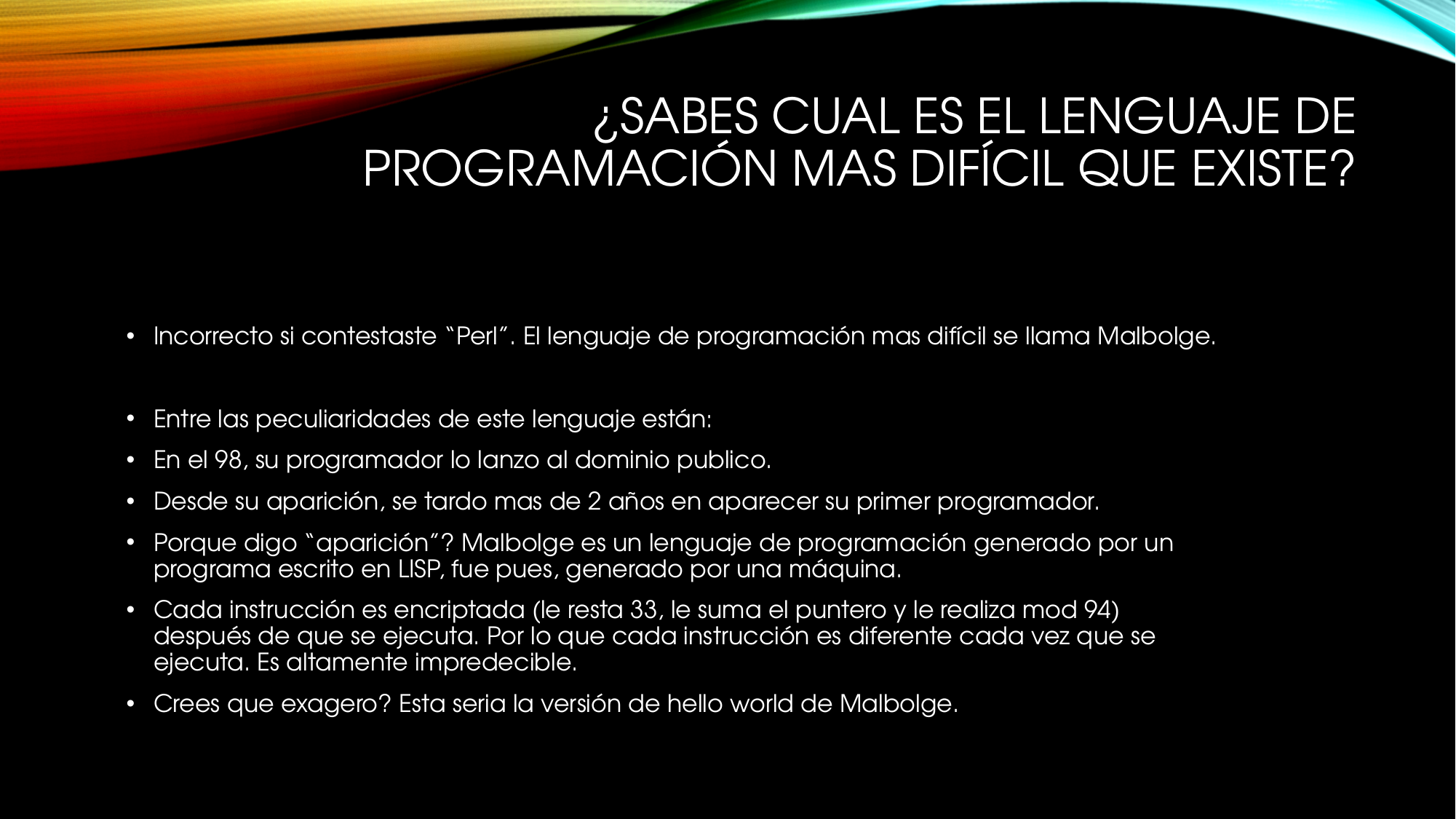

¿Sabes cual es el lenguaje de programación mas difícil que existe?
Incorrecto si contestaste “Perl”. El lenguaje de programación mas difícil se llama Malbolge.

Entre las peculiaridades de este lenguaje están:
En el 98, su programador lo lanzo al dominio publico.
Desde su aparición, se tardo mas de 2 años en aparecer su primer programador.
Porque digo “aparición”? Malbolge es un lenguaje de programación generado por un programa escrito en LISP, fue pues, generado por una máquina.
Cada instrucción es encriptada (le resta 33, le suma el puntero y le realiza mod 94) después de que se ejecuta. Por lo que cada instrucción es diferente cada vez que se ejecuta. Es altamente impredecible.
Crees que exagero? Esta seria la versión de hello world de Malbolge.